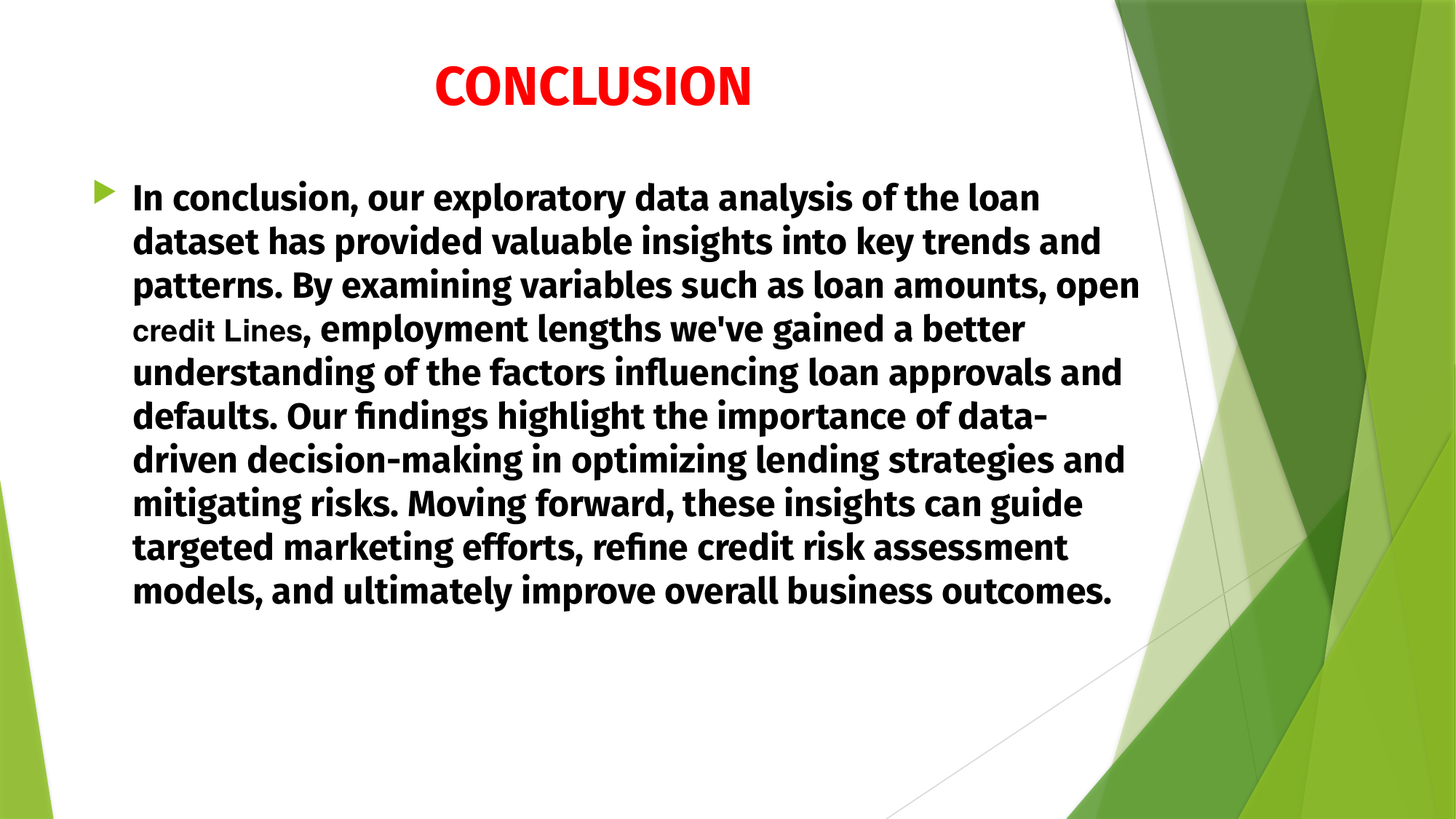

# CONCLUSION
In conclusion, our exploratory data analysis of the loan dataset has provided valuable insights into key trends and patterns. By examining variables such as loan amounts, open credit Lines, employment lengths we've gained a better understanding of the factors influencing loan approvals and defaults. Our findings highlight the importance of data-driven decision-making in optimizing lending strategies and mitigating risks. Moving forward, these insights can guide targeted marketing efforts, refine credit risk assessment models, and ultimately improve overall business outcomes.